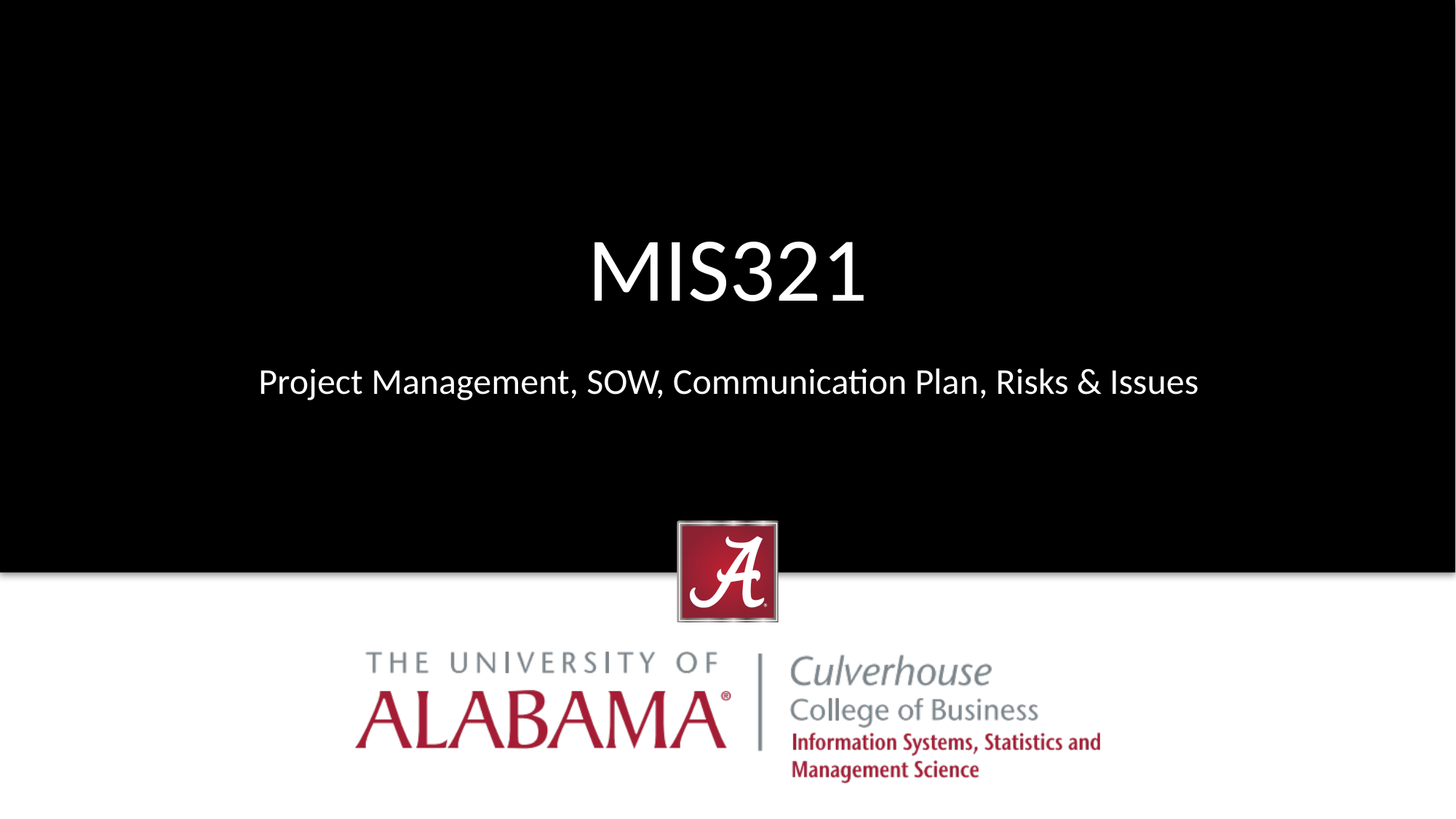

# MIS321
Project Management, SOW, Communication Plan, Risks & Issues